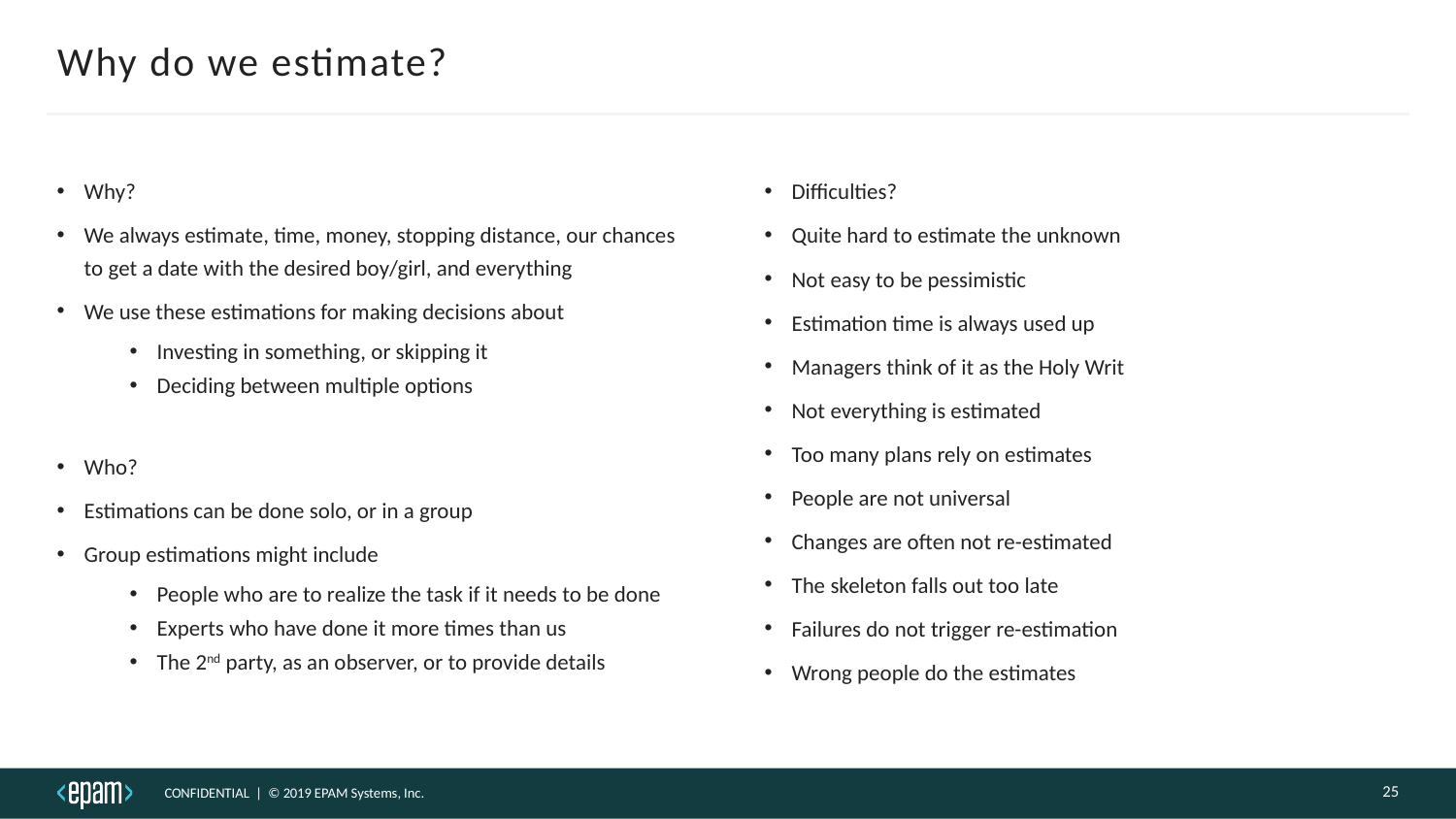

# Why do we estimate?
Why?
We always estimate, time, money, stopping distance, our chances to get a date with the desired boy/girl, and everything
We use these estimations for making decisions about
Investing in something, or skipping it
Deciding between multiple options

Who?
Estimations can be done solo, or in a group
Group estimations might include
People who are to realize the task if it needs to be done
Experts who have done it more times than us
The 2nd party, as an observer, or to provide details
Difficulties?
Quite hard to estimate the unknown
Not easy to be pessimistic
Estimation time is always used up
Managers think of it as the Holy Writ
Not everything is estimated
Too many plans rely on estimates
People are not universal
Changes are often not re-estimated
The skeleton falls out too late
Failures do not trigger re-estimation
Wrong people do the estimates
25